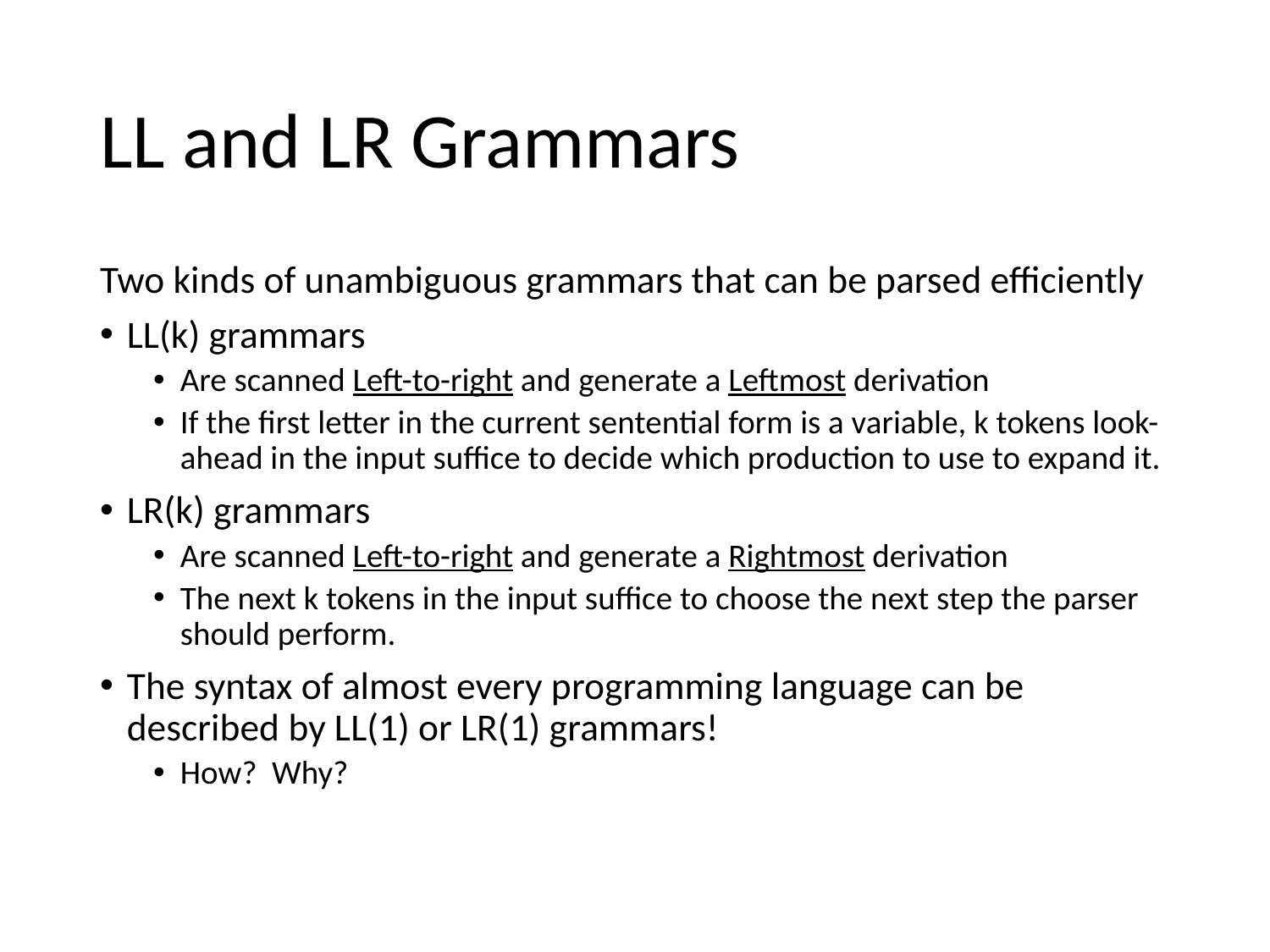

# LL and LR Grammars
Two kinds of unambiguous grammars that can be parsed efficiently
LL(k) grammars
Are scanned Left-to-right and generate a Leftmost derivation
If the first letter in the current sentential form is a variable, k tokens look-ahead in the input suffice to decide which production to use to expand it.
LR(k) grammars
Are scanned Left-to-right and generate a Rightmost derivation
The next k tokens in the input suffice to choose the next step the parser should perform.
The syntax of almost every programming language can be described by LL(1) or LR(1) grammars!
How?  Why?